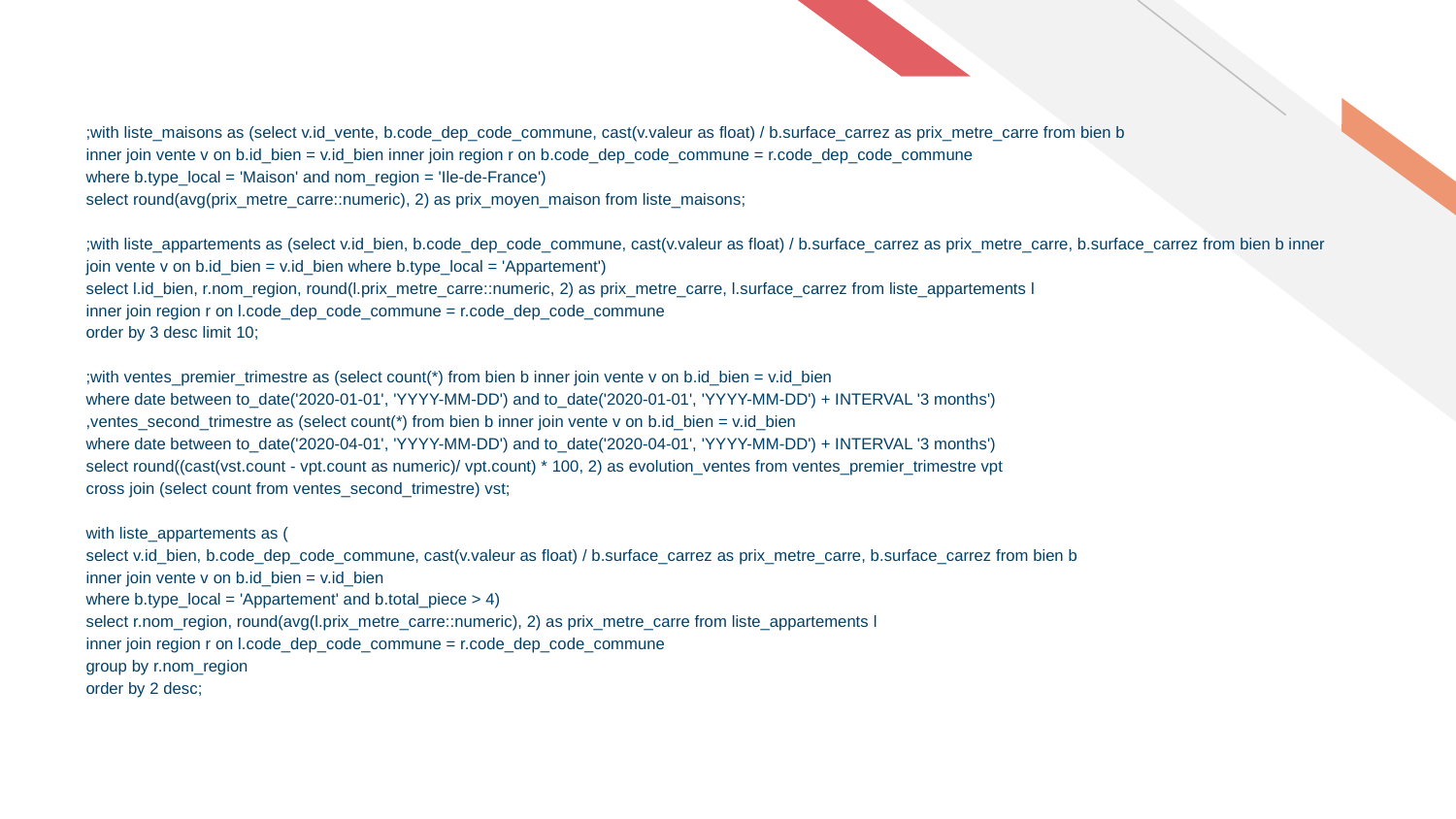

;with liste_maisons as (select v.id_vente, b.code_dep_code_commune, cast(v.valeur as float) / b.surface_carrez as prix_metre_carre from bien b
inner join vente v on b.id_bien = v.id_bien inner join region r on b.code_dep_code_commune = r.code_dep_code_commune
where b.type_local = 'Maison' and nom_region = 'Ile-de-France')
select round(avg(prix_metre_carre::numeric), 2) as prix_moyen_maison from liste_maisons;

;with liste_appartements as (select v.id_bien, b.code_dep_code_commune, cast(v.valeur as float) / b.surface_carrez as prix_metre_carre, b.surface_carrez from bien b inner join vente v on b.id_bien = v.id_bien where b.type_local = 'Appartement')
select l.id_bien, r.nom_region, round(l.prix_metre_carre::numeric, 2) as prix_metre_carre, l.surface_carrez from liste_appartements l
inner join region r on l.code_dep_code_commune = r.code_dep_code_commune
order by 3 desc limit 10;

;with ventes_premier_trimestre as (select count(*) from bien b inner join vente v on b.id_bien = v.id_bien
where date between to_date('2020-01-01', 'YYYY-MM-DD') and to_date('2020-01-01', 'YYYY-MM-DD') + INTERVAL '3 months')
,ventes_second_trimestre as (select count(*) from bien b inner join vente v on b.id_bien = v.id_bien
where date between to_date('2020-04-01', 'YYYY-MM-DD') and to_date('2020-04-01', 'YYYY-MM-DD') + INTERVAL '3 months')
select round((cast(vst.count - vpt.count as numeric)/ vpt.count) * 100, 2) as evolution_ventes from ventes_premier_trimestre vpt
cross join (select count from ventes_second_trimestre) vst;

with liste_appartements as (
select v.id_bien, b.code_dep_code_commune, cast(v.valeur as float) / b.surface_carrez as prix_metre_carre, b.surface_carrez from bien b
inner join vente v on b.id_bien = v.id_bien
where b.type_local = 'Appartement' and b.total_piece > 4)
select r.nom_region, round(avg(l.prix_metre_carre::numeric), 2) as prix_metre_carre from liste_appartements l
inner join region r on l.code_dep_code_commune = r.code_dep_code_commune
group by r.nom_region
order by 2 desc;